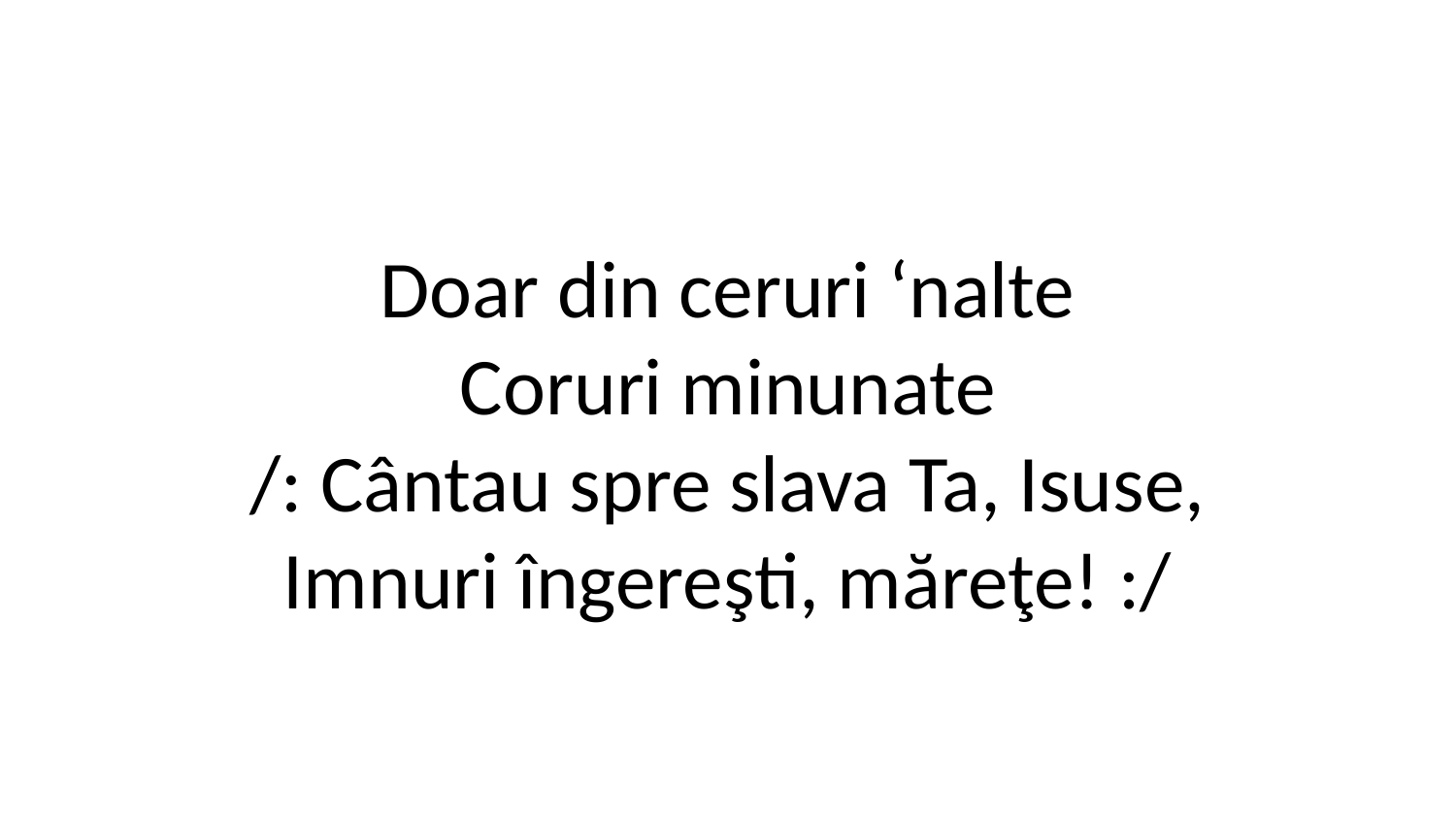

Doar din ceruri ‘nalte
Coruri minunate
/: Cântau spre slava Ta, Isuse,
Imnuri îngereşti, măreţe! :/